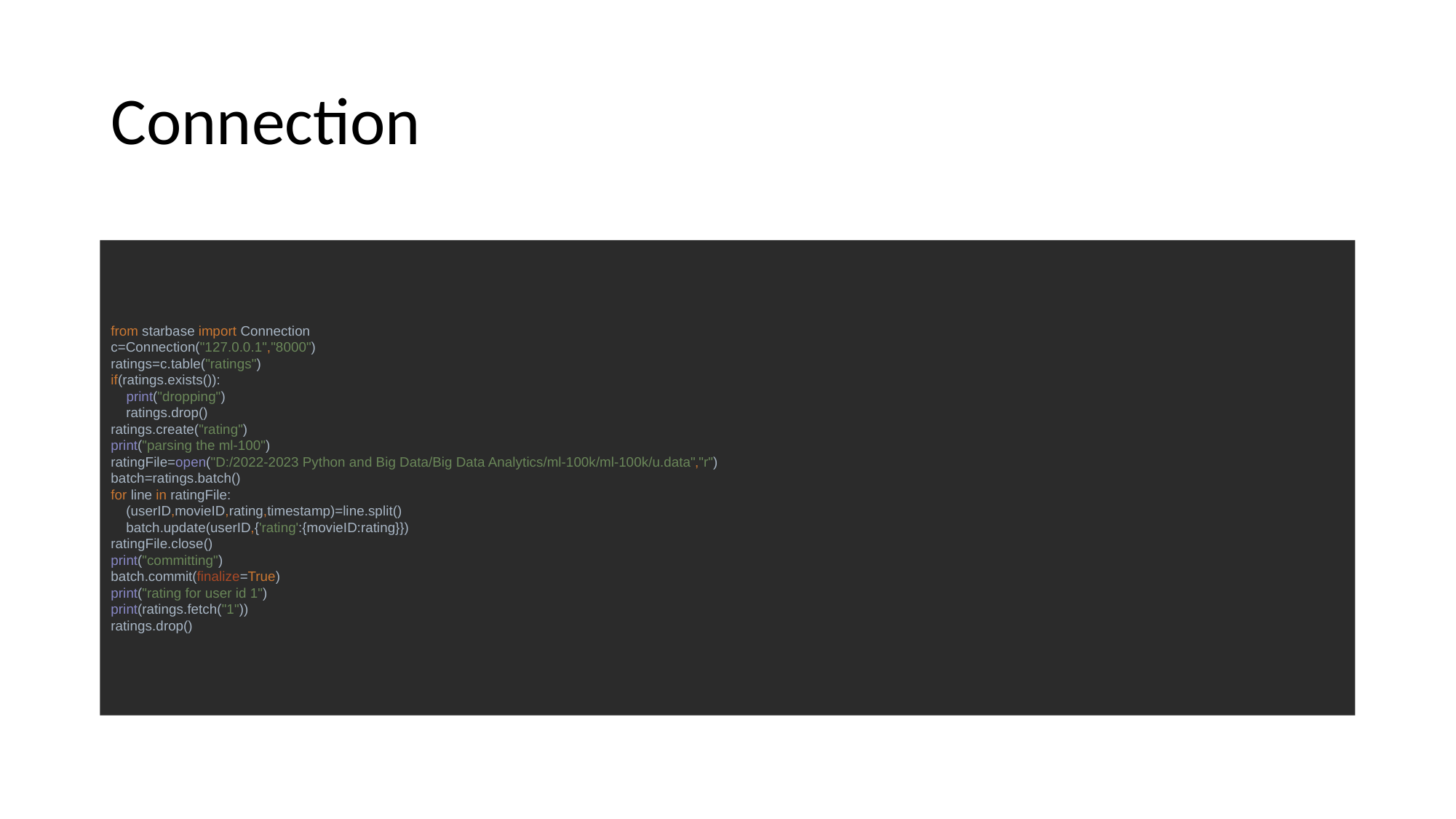

# Connection
from starbase import Connection
c=Connection("127.0.0.1","8000")
ratings=c.table("ratings")
if(ratings.exists()):
    print("dropping")
    ratings.drop()
ratings.create("rating")
print("parsing the ml-100")
ratingFile=open("D:/2022-2023 Python and Big Data/Big Data Analytics/ml-100k/ml-100k/u.data","r")
batch=ratings.batch()
for line in ratingFile:
    (userID,movieID,rating,timestamp)=line.split()
    batch.update(userID,{'rating':{movieID:rating}})
ratingFile.close()
print("committing")
batch.commit(finalize=True)
print("rating for user id 1")
print(ratings.fetch("1"))
ratings.drop()